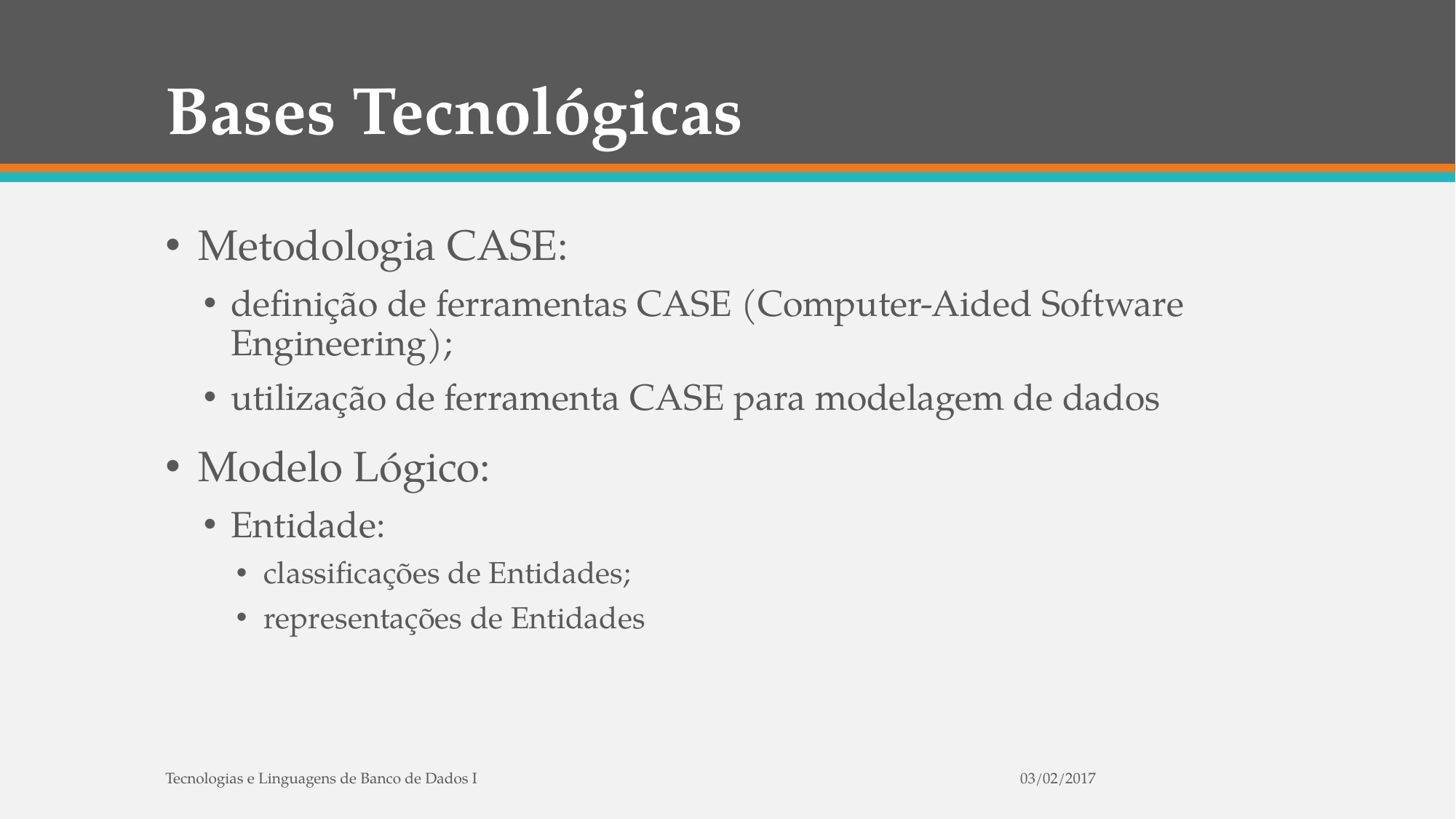

# Bases Tecnológicas
Metodologia CASE:
definição de ferramentas CASE (Computer-Aided Software Engineering);
utilização de ferramenta CASE para modelagem de dados
Modelo Lógico:
Entidade:
classificações de Entidades;
representações de Entidades
Tecnologias e Linguagens de Banco de Dados I
03/02/2017